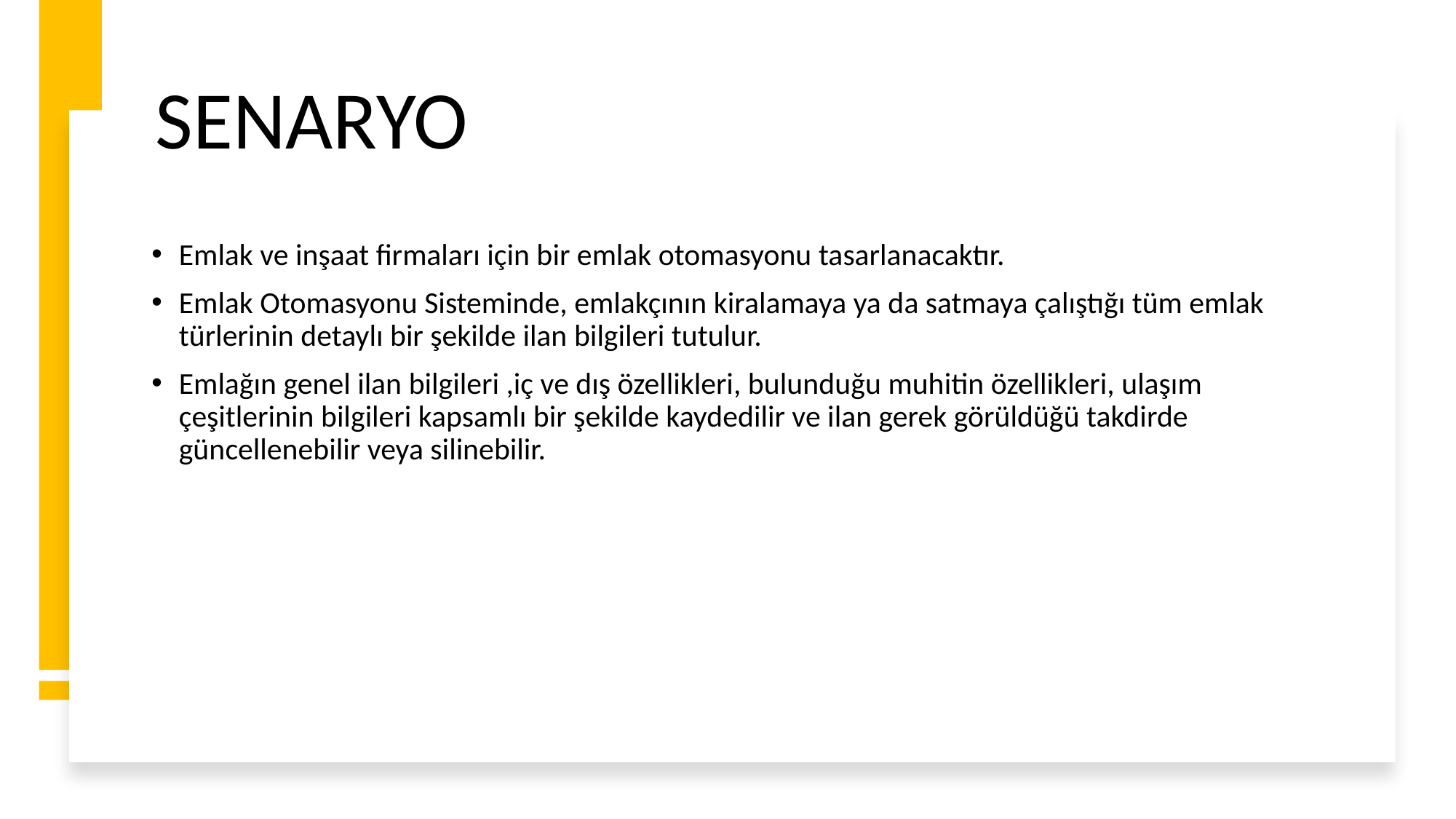

# SENARYO

Emlak ve inşaat firmaları için bir emlak otomasyonu tasarlanacaktır.
Emlak Otomasyonu Sisteminde, emlakçının kiralamaya ya da satmaya çalıştığı tüm emlak türlerinin detaylı bir şekilde ilan bilgileri tutulur.
Emlağın genel ilan bilgileri ,iç ve dış özellikleri, bulunduğu muhitin özellikleri, ulaşım çeşitlerinin bilgileri kapsamlı bir şekilde kaydedilir ve ilan gerek görüldüğü takdirde güncellenebilir veya silinebilir.